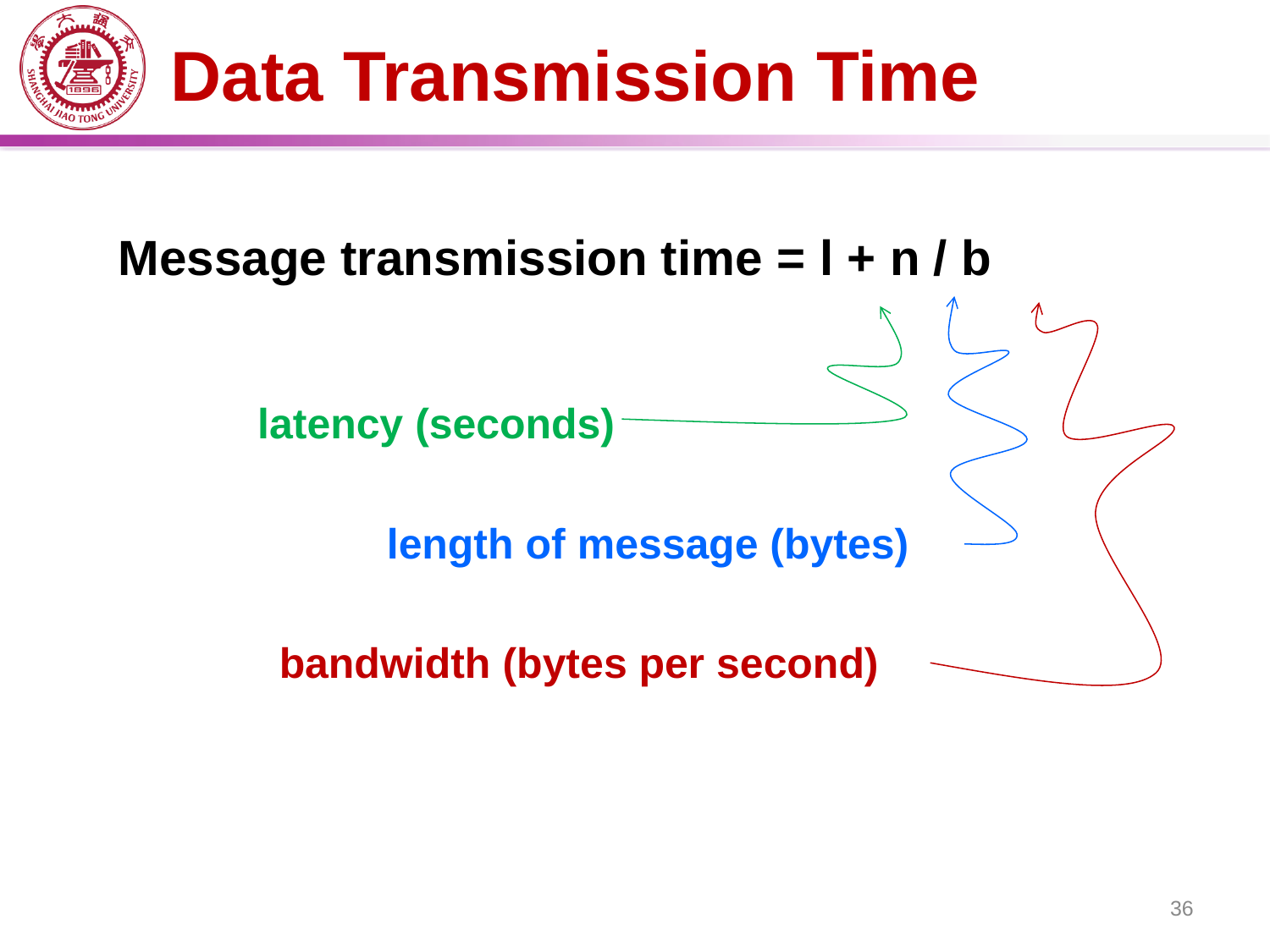

# Data Transmission Time
Message transmission time = l + n / b

latency (seconds)
length of message (bytes)
bandwidth (bytes per second)
36